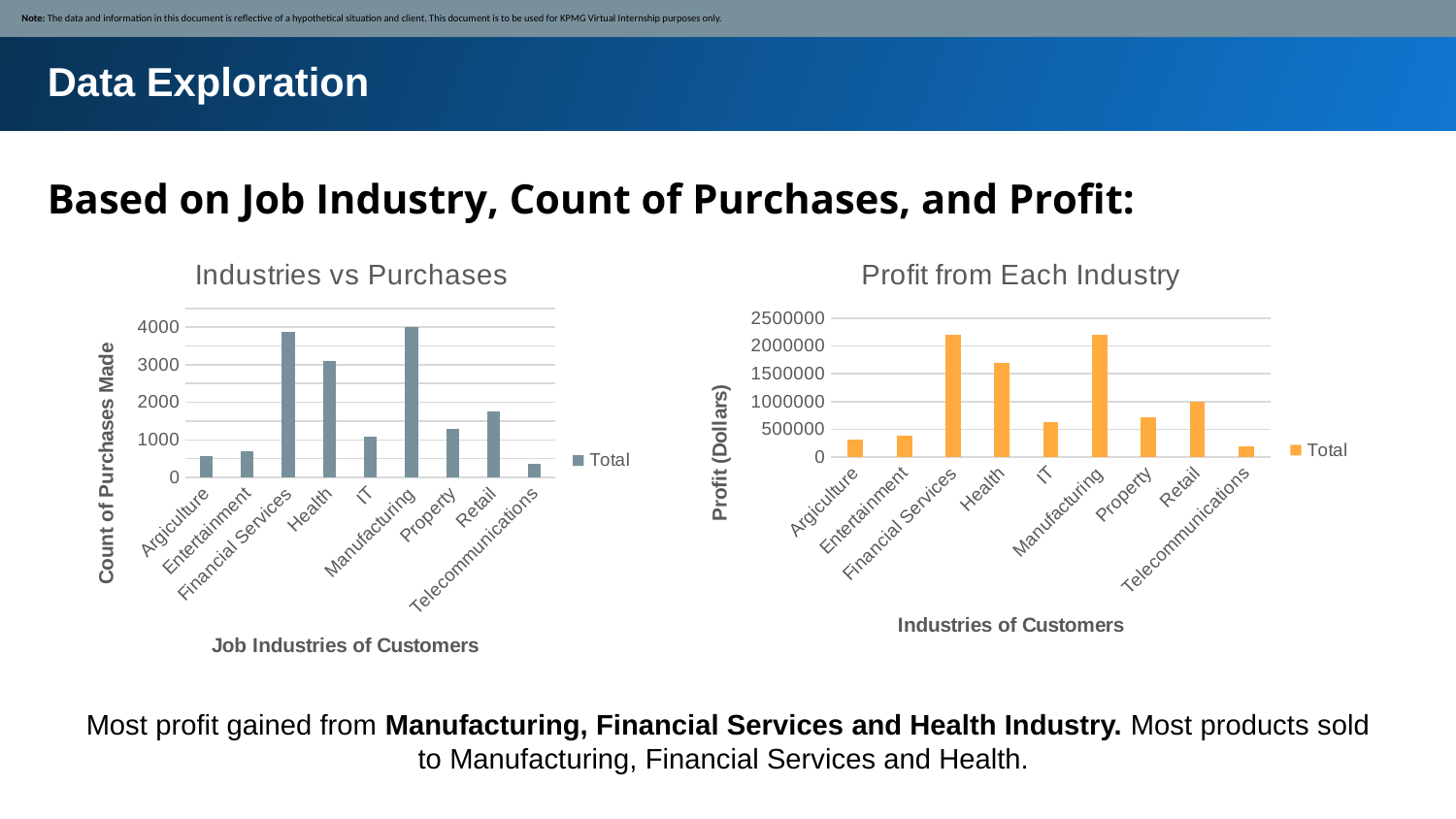

Note: The data and information in this document is reflective of a hypothetical situation and client. This document is to be used for KPMG Virtual Internship purposes only.
Data Exploration
Based on Job Industry, Count of Purchases, and Profit:

### Chart: Industries vs Purchases

| Category | Total |
|---|---|
| Argiculture | 578.0 |
| Entertainment | 698.0 |
| Financial Services | 3885.0 |
| Health | 3091.0 |
| IT | 1084.0 |
| Manufacturing | 4014.0 |
| Property | 1297.0 |
| Retail | 1758.0 |
| Telecommunications | 354.0 |

### Chart: Profit from Each Industry

| Category | Total |
|---|---|
| Argiculture | 313802.9599999998 |
| Entertainment | 391105.47999999986 |
| Financial Services | 2202504.860000004 |
| Health | 1689193.2800000065 |
| IT | 621922.1600000001 |
| Manufacturing | 2205217.169999997 |
| Property | 717451.3500000007 |
| Retail | 996943.1600000014 |
| Telecommunications | 189899.32 |
Most profit gained from Manufacturing, Financial Services and Health Industry. Most products sold to Manufacturing, Financial Services and Health.